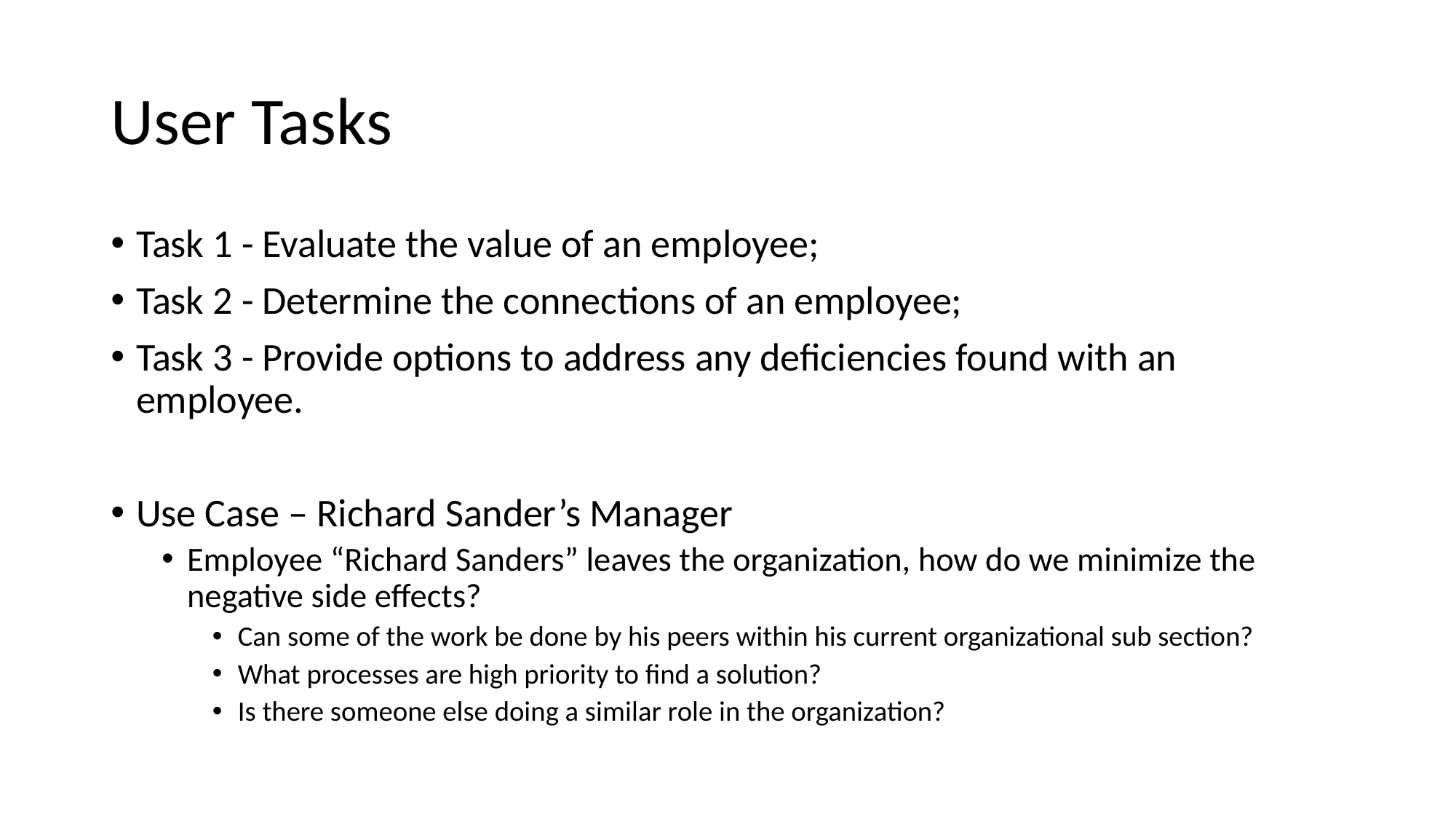

# User Tasks
Task 1 - Evaluate the value of an employee;
Task 2 - Determine the connections of an employee;
Task 3 - Provide options to address any deficiencies found with an employee.

Use Case – Richard Sander’s Manager
Employee “Richard Sanders” leaves the organization, how do we minimize the negative side effects?
Can some of the work be done by his peers within his current organizational sub section?
What processes are high priority to find a solution?
Is there someone else doing a similar role in the organization?